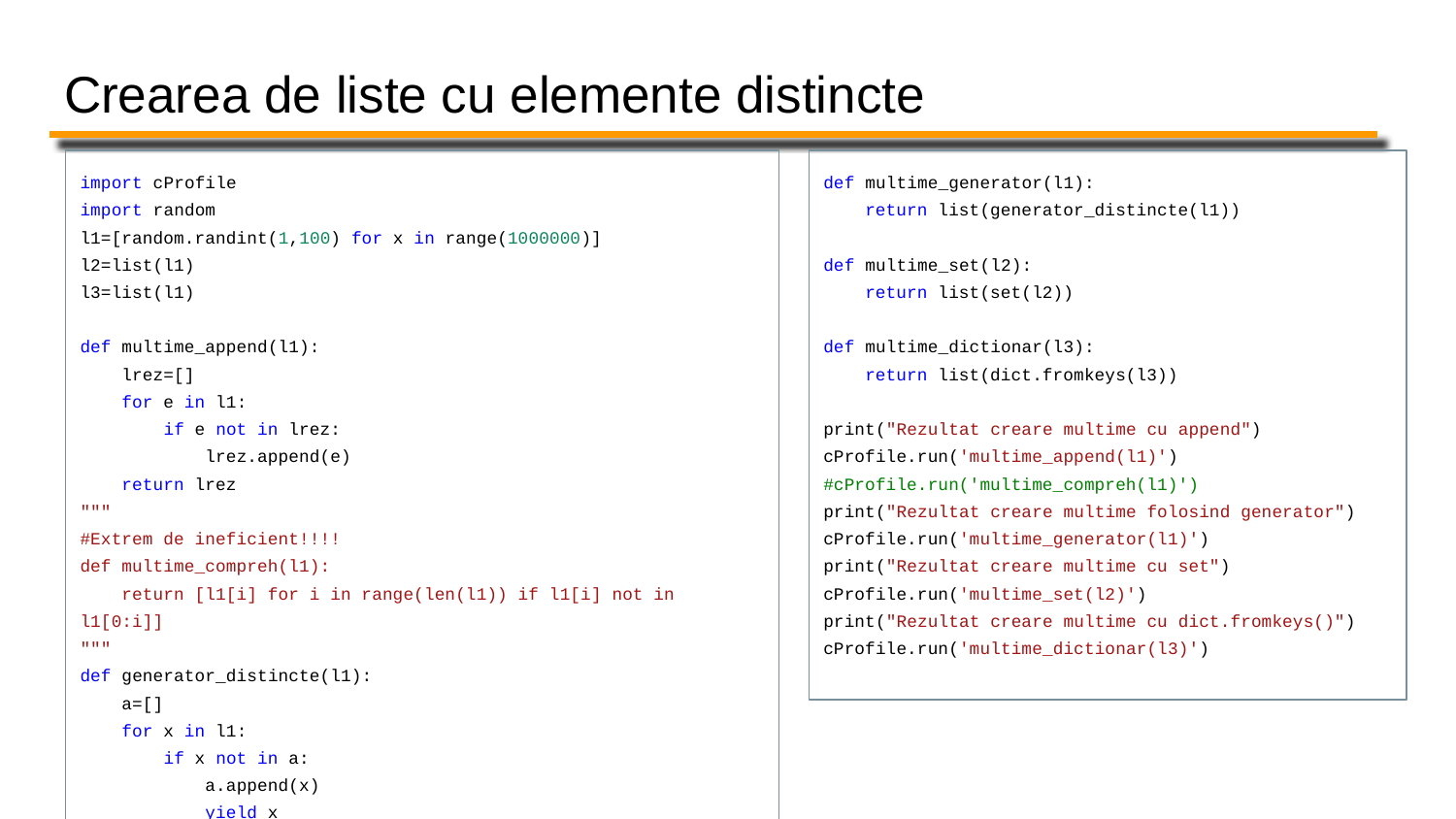

# Crearea de liste cu elemente distincte
import cProfile
import random
l1=[random.randint(1,100) for x in range(1000000)]
l2=list(l1)
l3=list(l1)

def multime_append(l1):
    lrez=[]
    for e in l1:
        if e not in lrez:
            lrez.append(e)
    return lrez
"""
#Extrem de ineficient!!!!
def multime_compreh(l1):
    return [l1[i] for i in range(len(l1)) if l1[i] not in l1[0:i]]
"""
def generator_distincte(l1):
    a=[]
    for x in l1:
        if x not in a:
            a.append(x)
            yield x
def multime_generator(l1):
    return list(generator_distincte(l1))

def multime_set(l2):
    return list(set(l2))

def multime_dictionar(l3):
    return list(dict.fromkeys(l3))

print("Rezultat creare multime cu append")
cProfile.run('multime_append(l1)')
#cProfile.run('multime_compreh(l1)')
print("Rezultat creare multime folosind generator")
cProfile.run('multime_generator(l1)')
print("Rezultat creare multime cu set")
cProfile.run('multime_set(l2)')
print("Rezultat creare multime cu dict.fromkeys()")
cProfile.run('multime_dictionar(l3)')